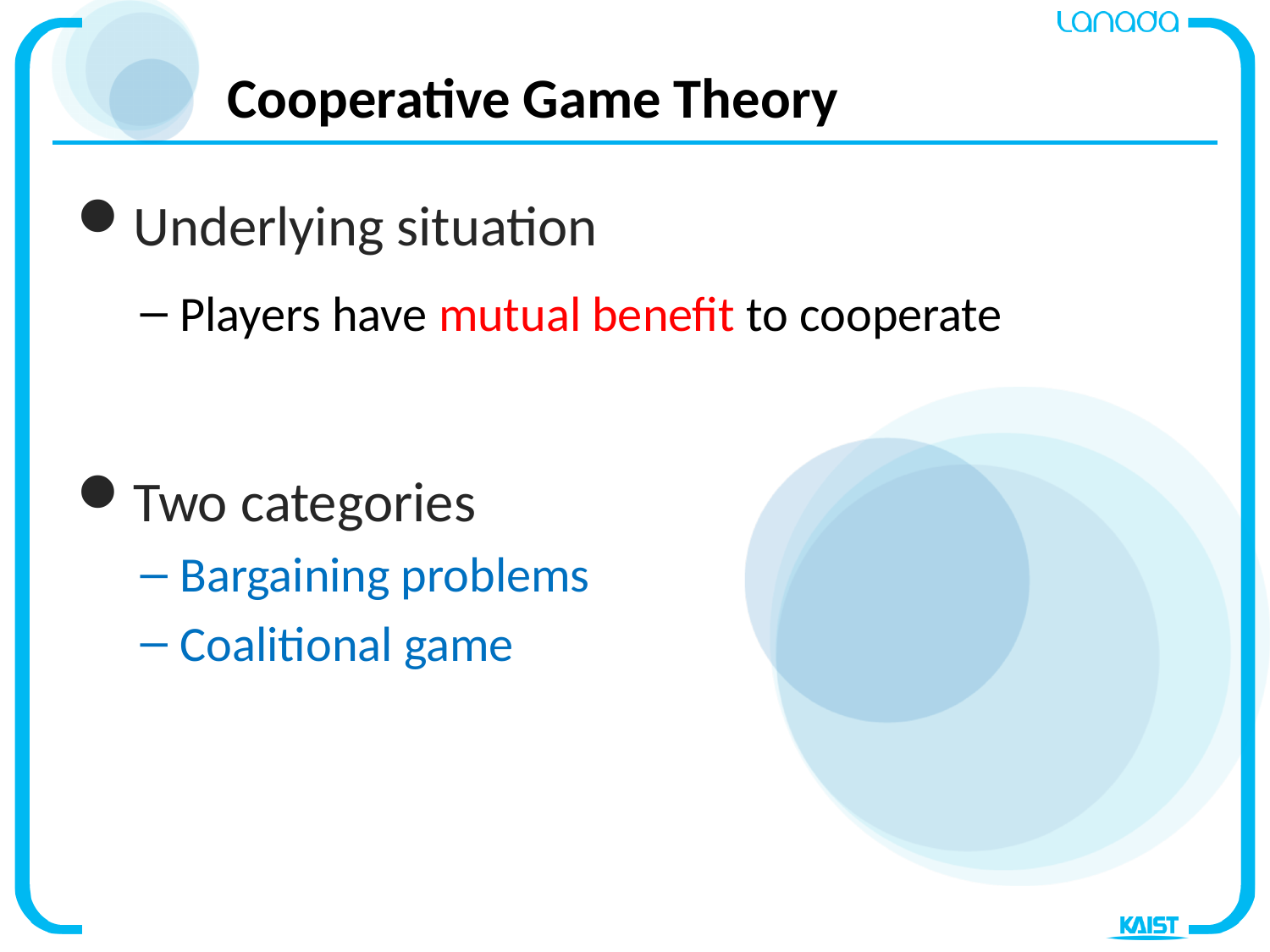

# Cooperative Game Theory
Underlying situation
Players have mutual benefit to cooperate

Two categories
Bargaining problems
Coalitional game